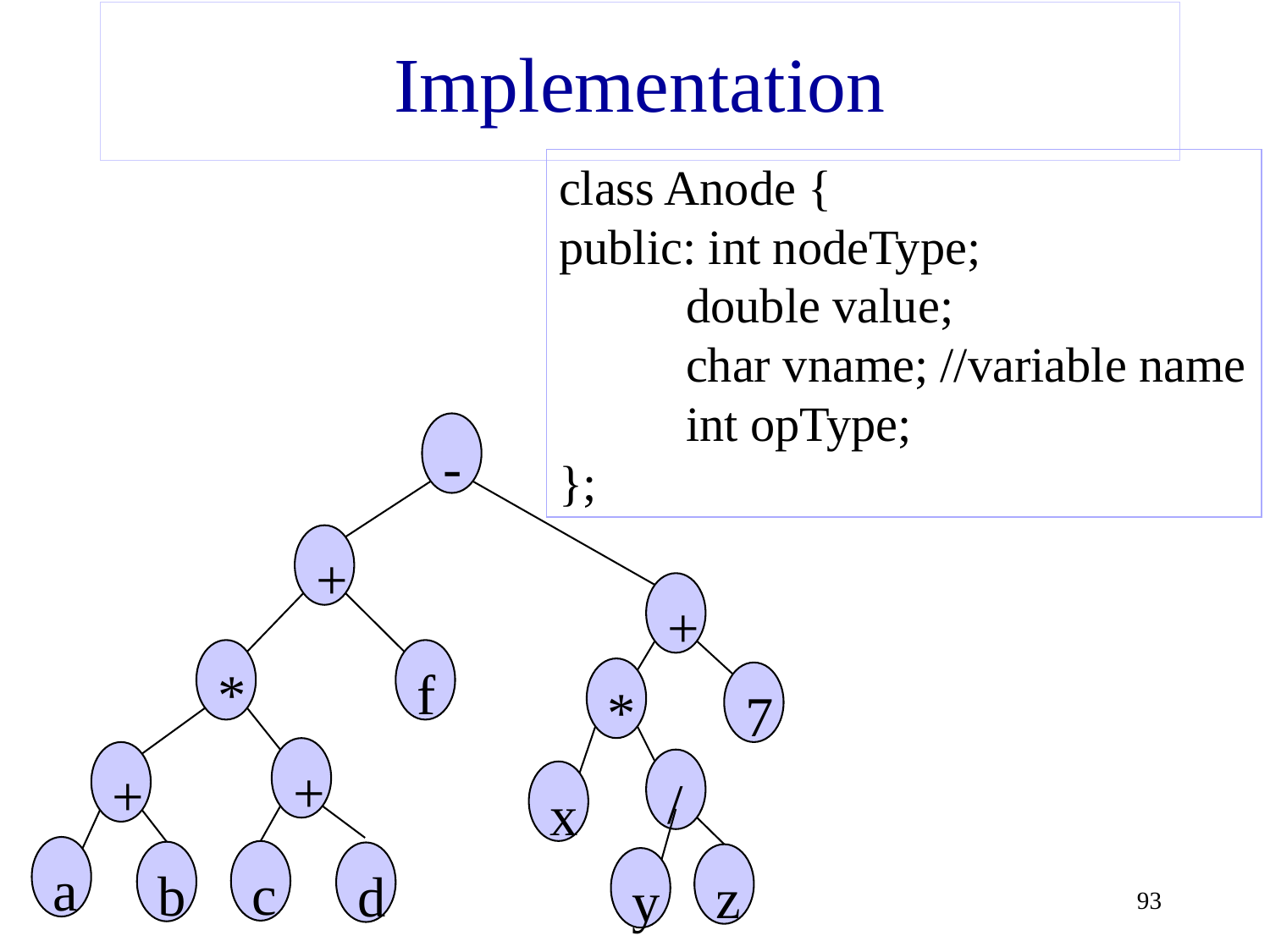

# Implementation
class Anode {
public: int nodeType;
	double value;
	char vname; //variable name
	int opType;
};
-
+
+
f
*
*
7
+
+
/
x
a
c
b
d
z
y
93